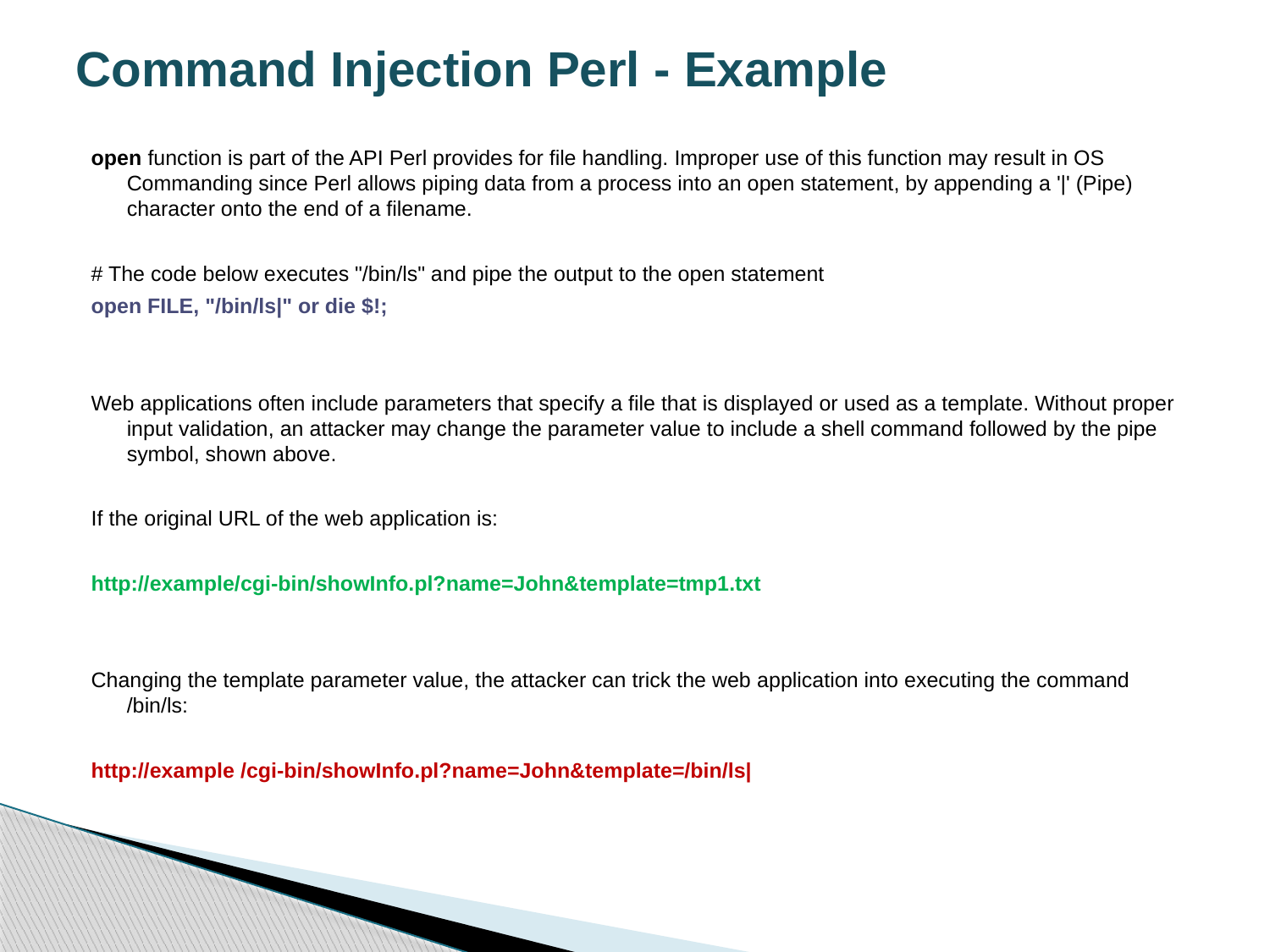

# Command Injection Perl - Example

open function is part of the API Perl provides for file handling. Improper use of this function may result in OS Commanding since Perl allows piping data from a process into an open statement, by appending a '|' (Pipe) character onto the end of a filename.

# The code below executes "/bin/ls" and pipe the output to the open statement
open FILE, "/bin/ls|" or die $!;

Web applications often include parameters that specify a file that is displayed or used as a template. Without proper input validation, an attacker may change the parameter value to include a shell command followed by the pipe symbol, shown above.

If the original URL of the web application is:

http://example/cgi-bin/showInfo.pl?name=John&template=tmp1.txt

Changing the template parameter value, the attacker can trick the web application into executing the command /bin/ls:

http://example /cgi-bin/showInfo.pl?name=John&template=/bin/ls|